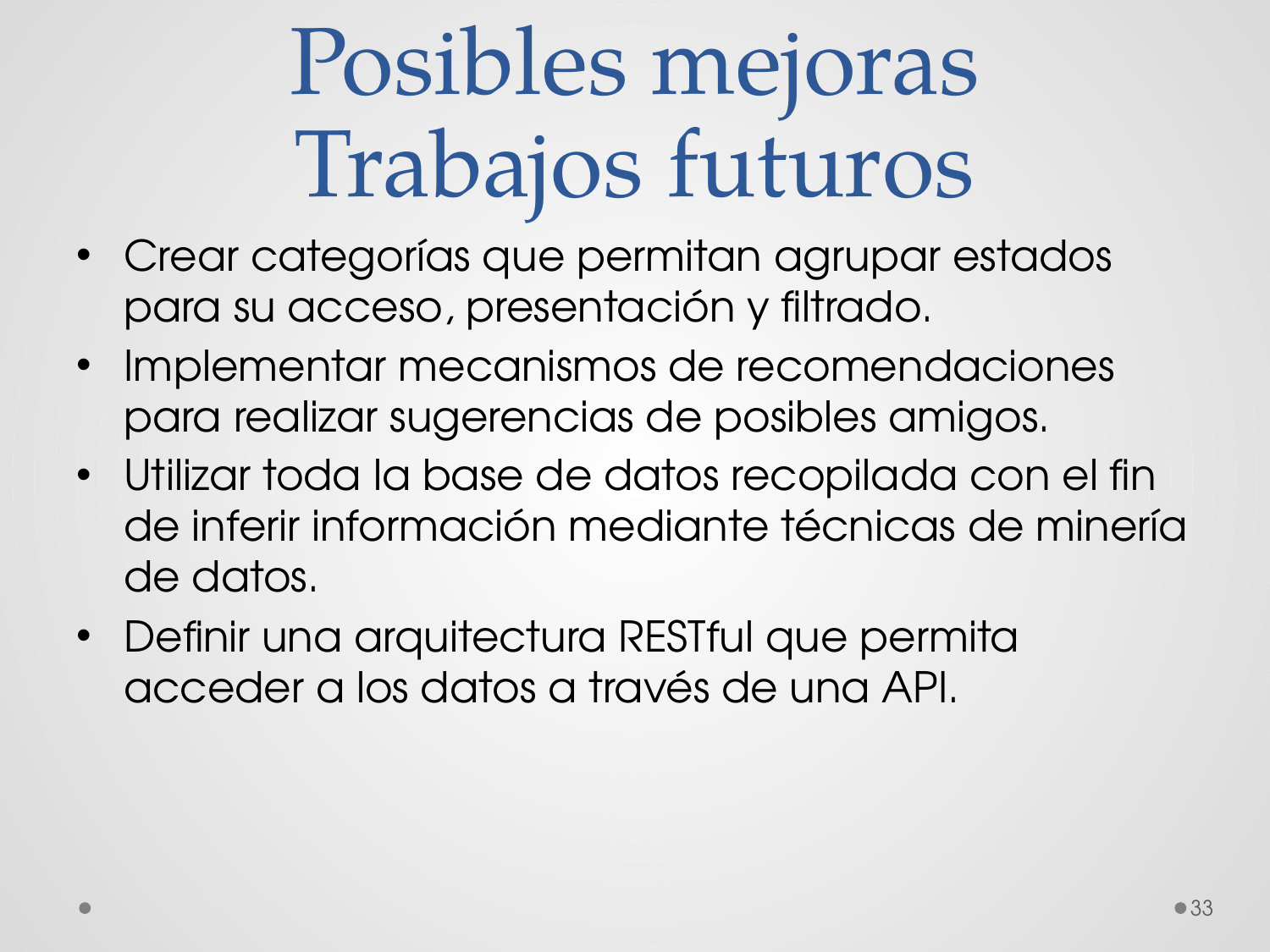

# Posibles mejoras Trabajos futuros
Crear categorías que permitan agrupar estados para su acceso, presentación y filtrado.
Implementar mecanismos de recomendaciones para realizar sugerencias de posibles amigos.
Utilizar toda la base de datos recopilada con el fin de inferir información mediante técnicas de minería de datos.
Definir una arquitectura RESTful que permita acceder a los datos a través de una API.

33